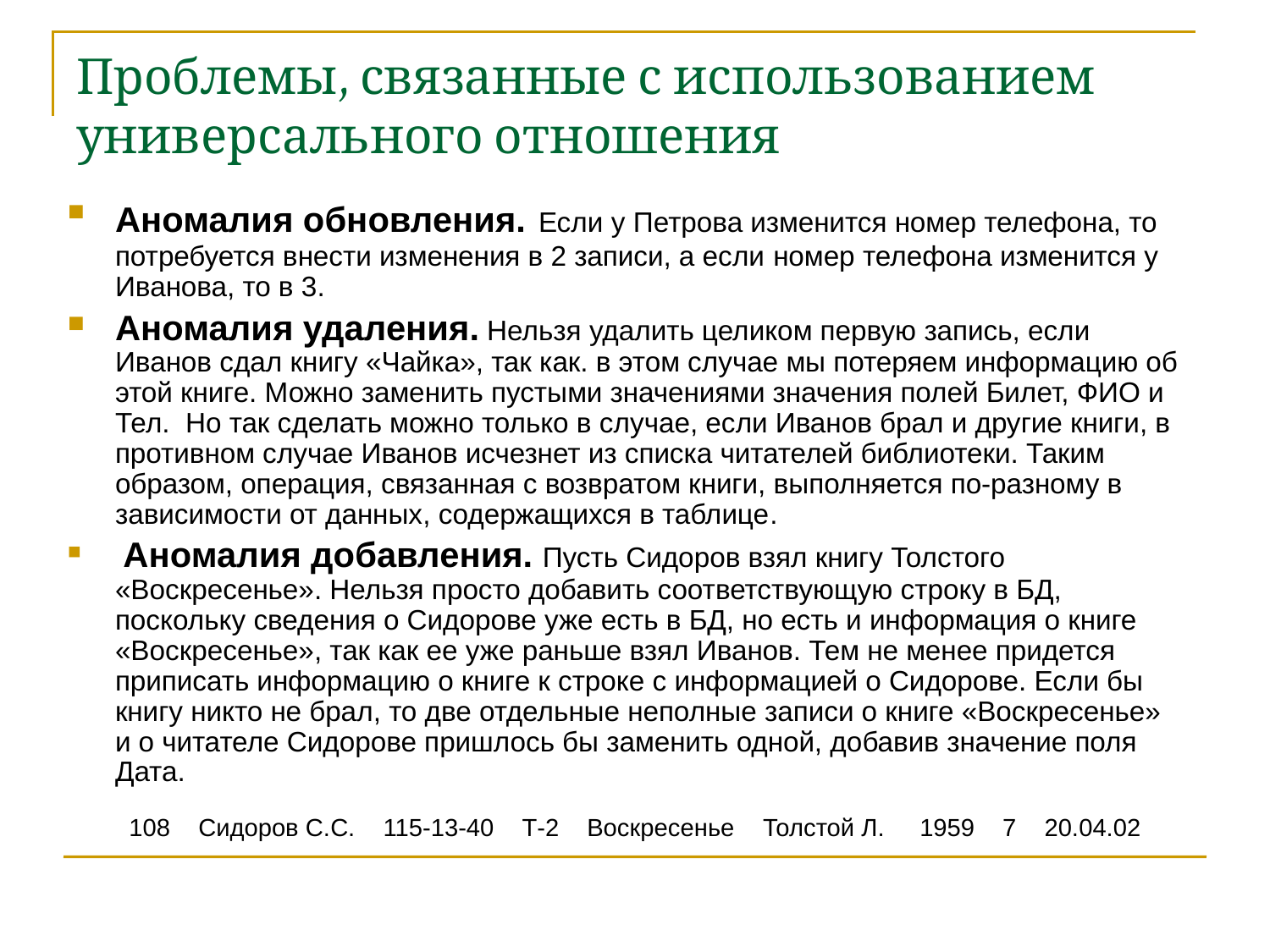

# Проблемы, связанные с использованием универсального отношения
Аномалия обновления. Если у Петрова изменится номер телефона, то потребуется внести изменения в 2 записи, а если номер телефона изменится у Иванова, то в 3.
Аномалия удаления. Нельзя удалить целиком первую запись, если Иванов сдал книгу «Чайка», так как. в этом случае мы потеряем информацию об этой книге. Можно заменить пустыми значениями значения полей Билет, ФИО и Тел.  Но так сделать можно только в случае, если Иванов брал и другие книги, в противном случае Иванов исчезнет из списка читателей библиотеки. Таким образом, операция, связанная с возвратом книги, выполняется по-разному в зависимости от данных, содержащихся в таблице.
 Аномалия добавления. Пусть Сидоров взял книгу Толстого «Воскресенье». Нельзя просто добавить соответствующую строку в БД, поскольку сведения о Сидорове уже есть в БД, но есть и информация о книге «Воскресенье», так как ее уже раньше взял Иванов. Тем не менее придется приписать информацию о книге к строке с информацией о Сидорове. Если бы книгу никто не брал, то две отдельные неполные записи о книге «Воскресенье» и о читателе Сидорове пришлось бы заменить одной, добавив значение поля Дата.
108    Сидоров С.С.    115-13-40    Т-2    Воскресенье    Толстой Л.     1959    7    20.04.02
5